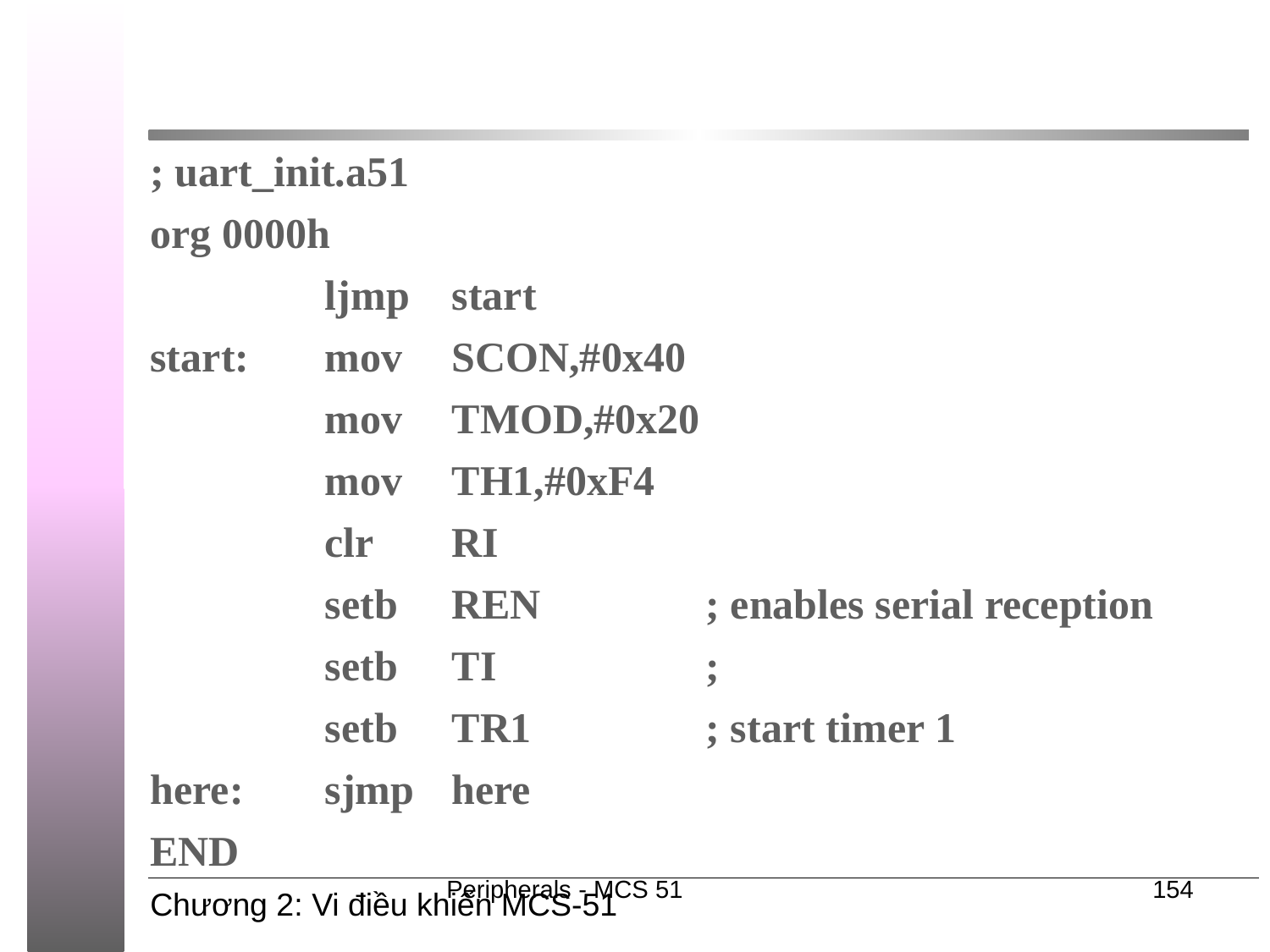

#
; uart_init.a51
org 0000h
		ljmp	start
start:	mov	SCON,#0x40
		mov	TMOD,#0x20
		mov	TH1,#0xF4
		clr	RI
		setb	REN		; enables serial reception
		setb	TI		;
		setb	TR1		; start timer 1
here:	sjmp	here
END
Peripherals - MCS 51
154